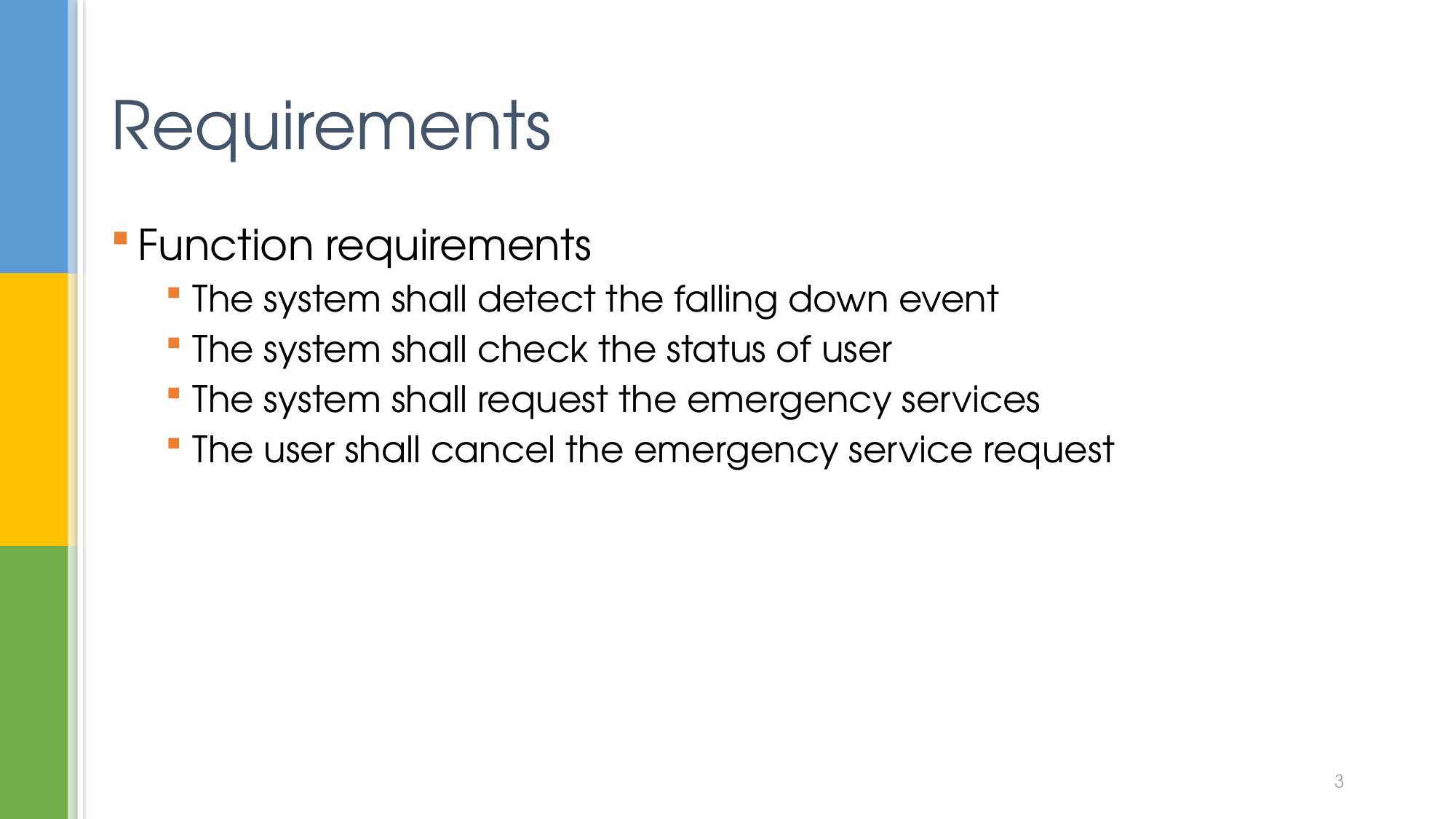

# Requirements
Function requirements
The system shall detect the falling down event
The system shall check the status of user
The system shall request the emergency services
The user shall cancel the emergency service request
3